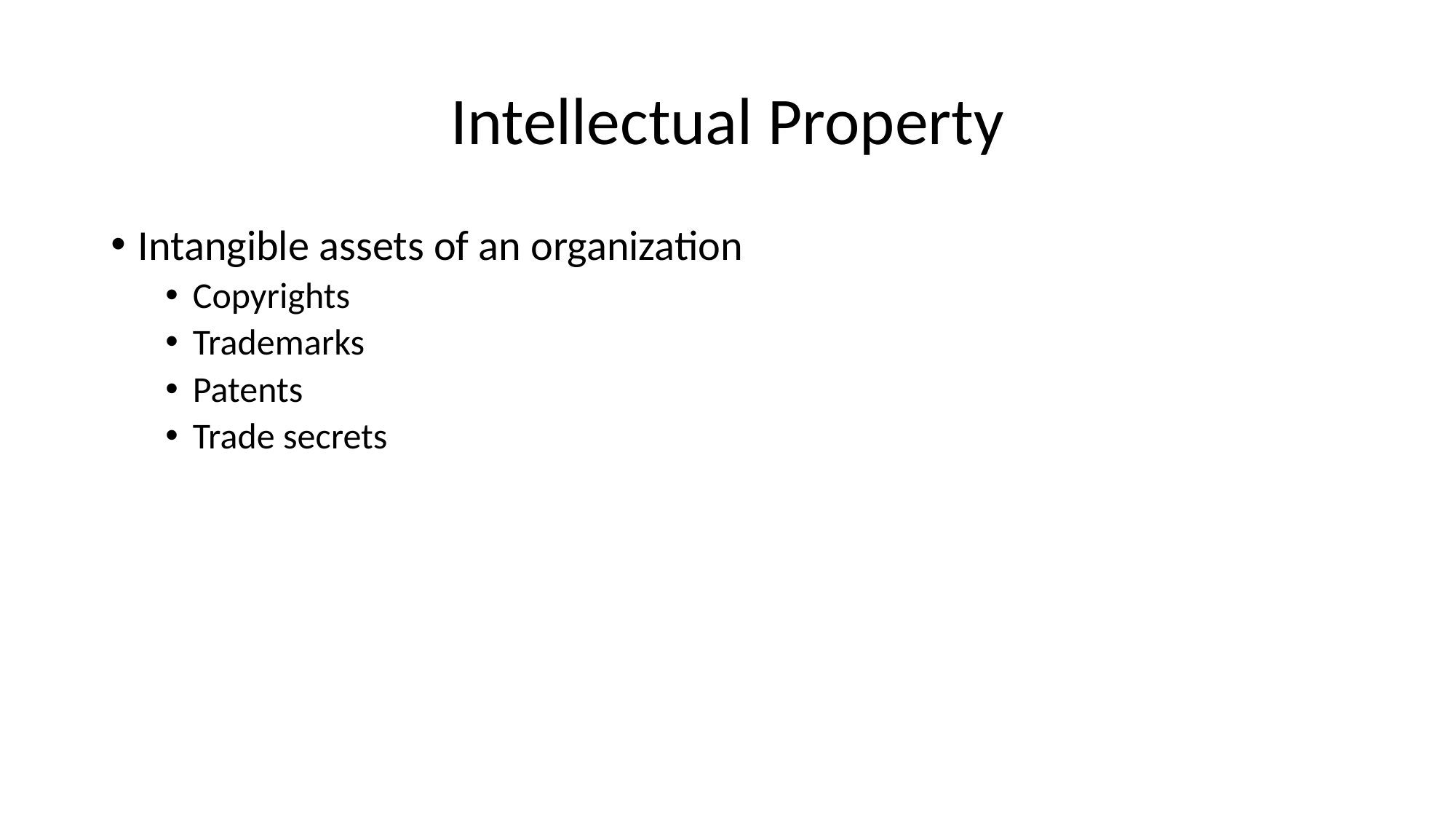

# Intellectual Property
Intangible assets of an organization
Copyrights
Trademarks
Patents
Trade secrets